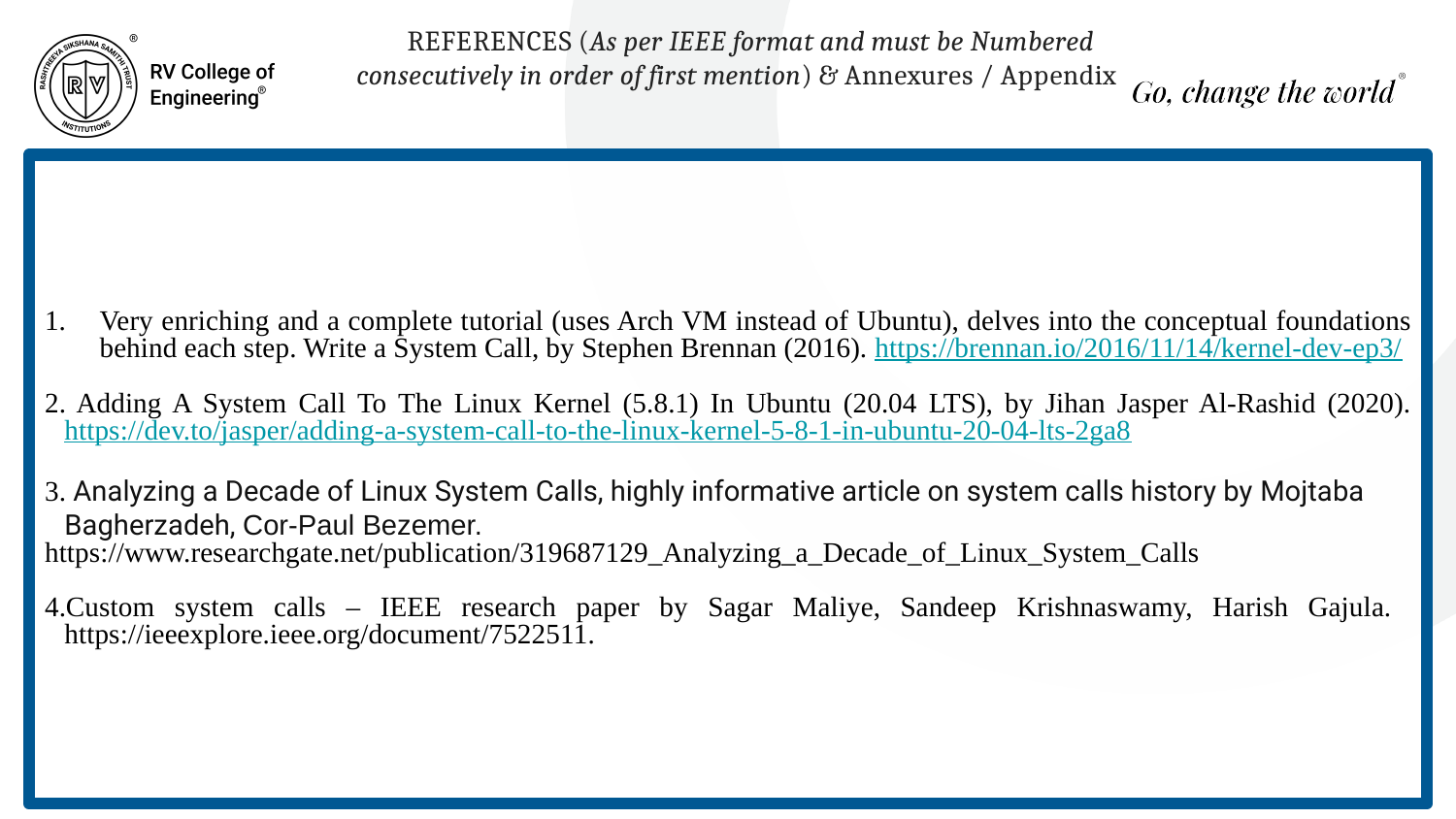

REFERENCES (As per IEEE format and must be Numbered
   consecutively in order of first mention) & Annexures / Appendix
Very enriching and a complete tutorial (uses Arch VM instead of Ubuntu), delves into the conceptual foundations behind each step. Write a System Call, by Stephen Brennan (2016). https://brennan.io/2016/11/14/kernel-dev-ep3/

2. Adding A System Call To The Linux Kernel (5.8.1) In Ubuntu (20.04 LTS), by Jihan Jasper Al-Rashid (2020). https://dev.to/jasper/adding-a-system-call-to-the-linux-kernel-5-8-1-in-ubuntu-20-04-lts-2ga8

3. Analyzing a Decade of Linux System Calls, highly informative article on system calls history by Mojtaba Bagherzadeh, Cor-Paul Bezemer.
https://www.researchgate.net/publication/319687129_Analyzing_a_Decade_of_Linux_System_Calls

4.Custom system calls – IEEE research paper by Sagar Maliye, Sandeep Krishnaswamy, Harish Gajula.  https://ieeexplore.ieee.org/document/7522511.